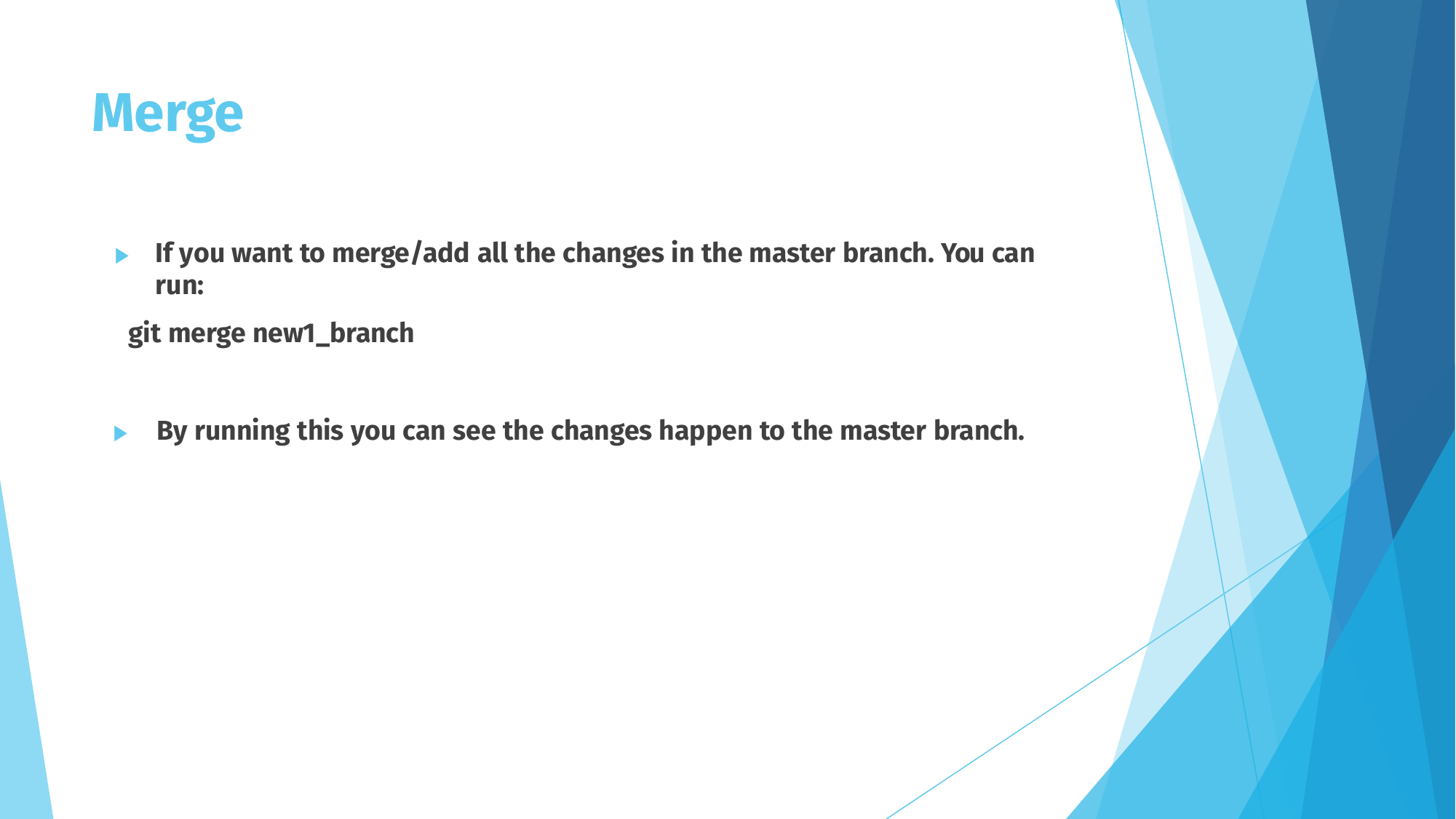

# Merge
▶	If you want to merge/add all the changes in the master branch. You can  run:
git merge new1_branch

▶	By running this you can see the changes happen to the master branch.